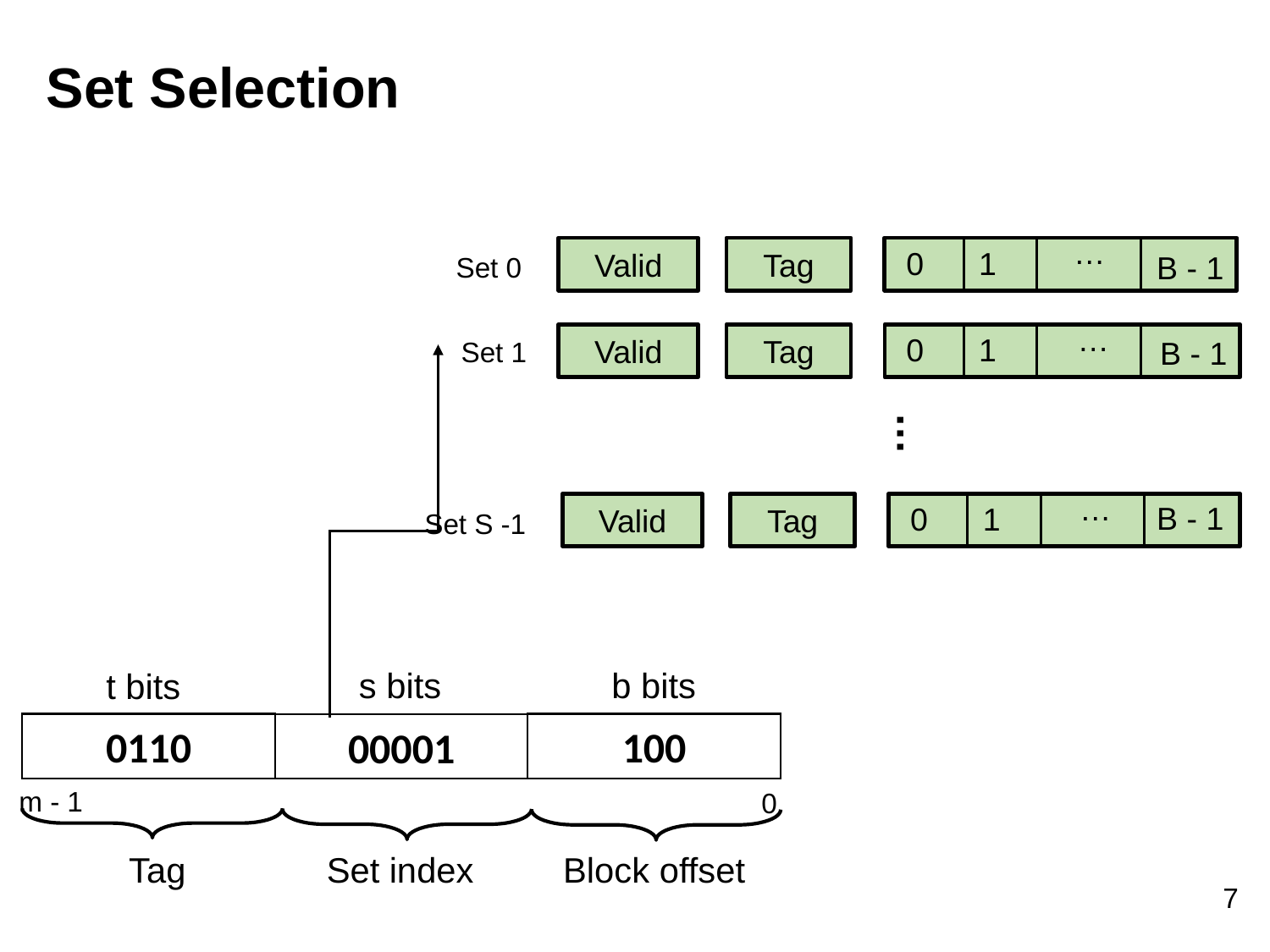

Set Selection
…
0
1
B - 1
Tag

Valid
Set 0
…
0
1
B - 1
Tag

Valid
Set 1
…
B - 1
0
1
Tag

Valid
Set S -1
…

b bits
s bits
t bits
0110
100
00001
m - 1

Tag
Set index
Block offset
0
7